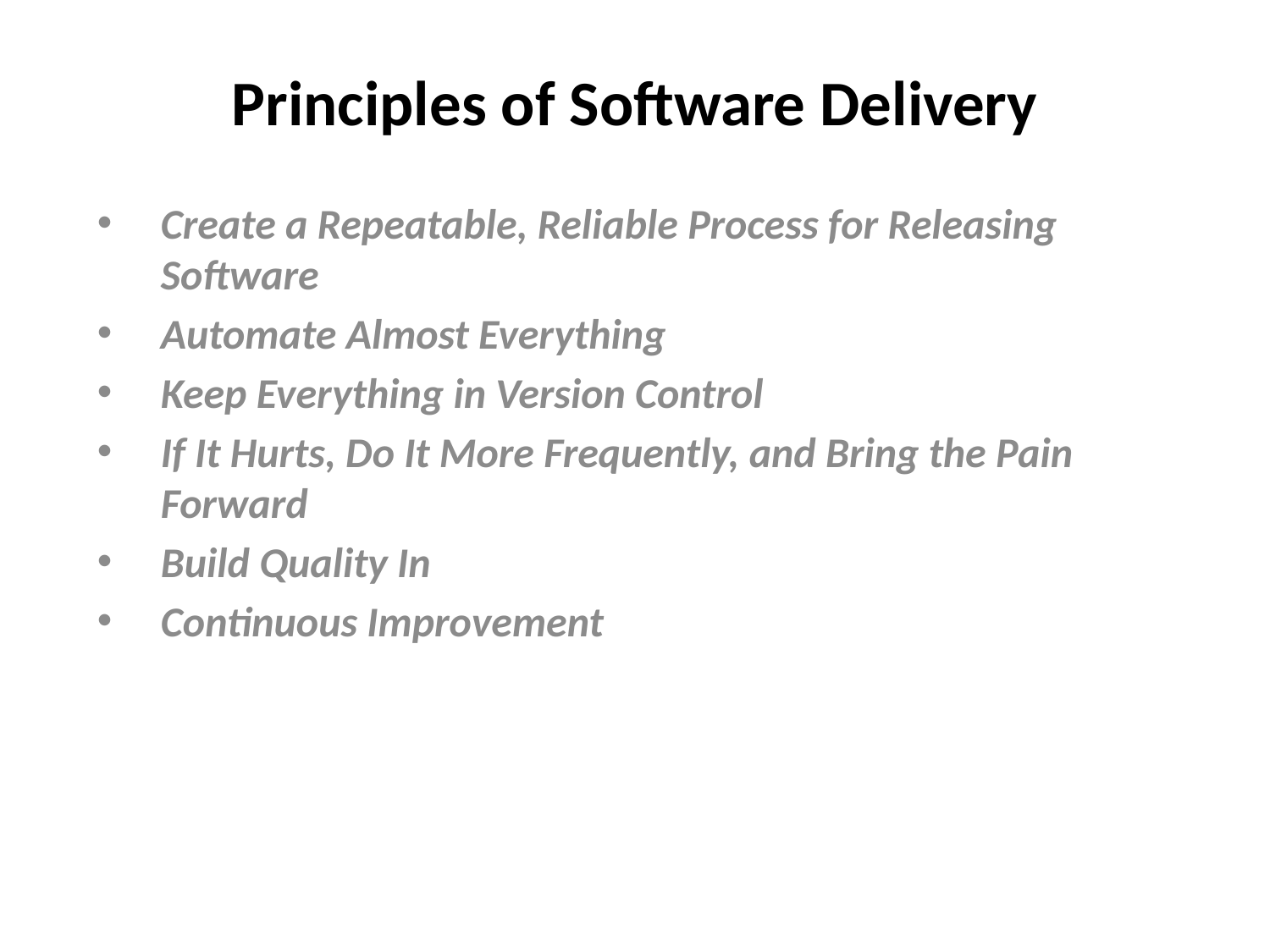

# Principles of Software Delivery
Create a Repeatable, Reliable Process for Releasing Software
Automate Almost Everything
Keep Everything in Version Control
If It Hurts, Do It More Frequently, and Bring the Pain Forward
Build Quality In
Continuous Improvement